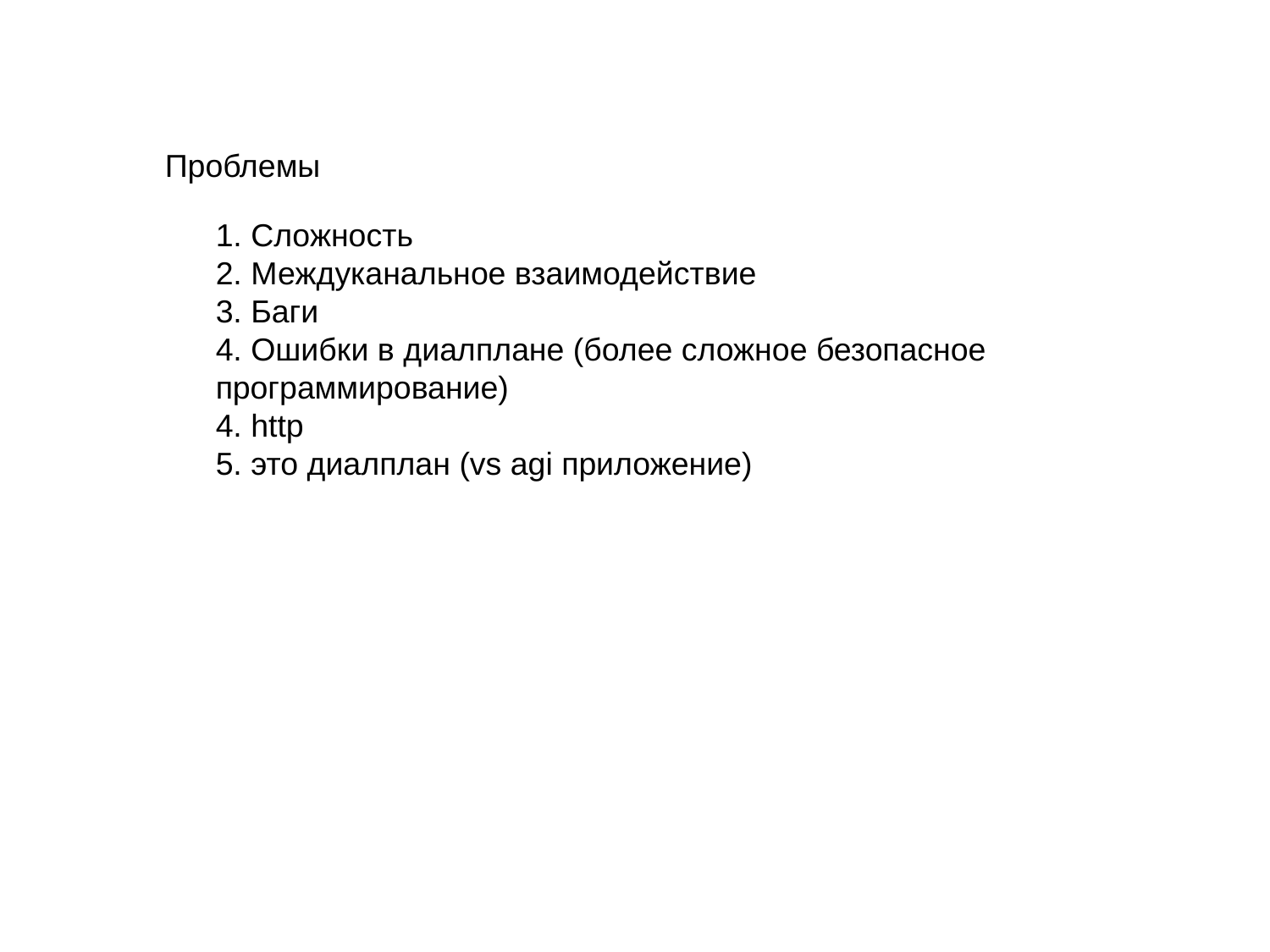

Проблемы
1. Сложность
2. Междуканальное взаимодействие
3. Баги
4. Ошибки в диалплане (более сложное безопасное программирование)
4. http
5. это диалплан (vs agi приложение)